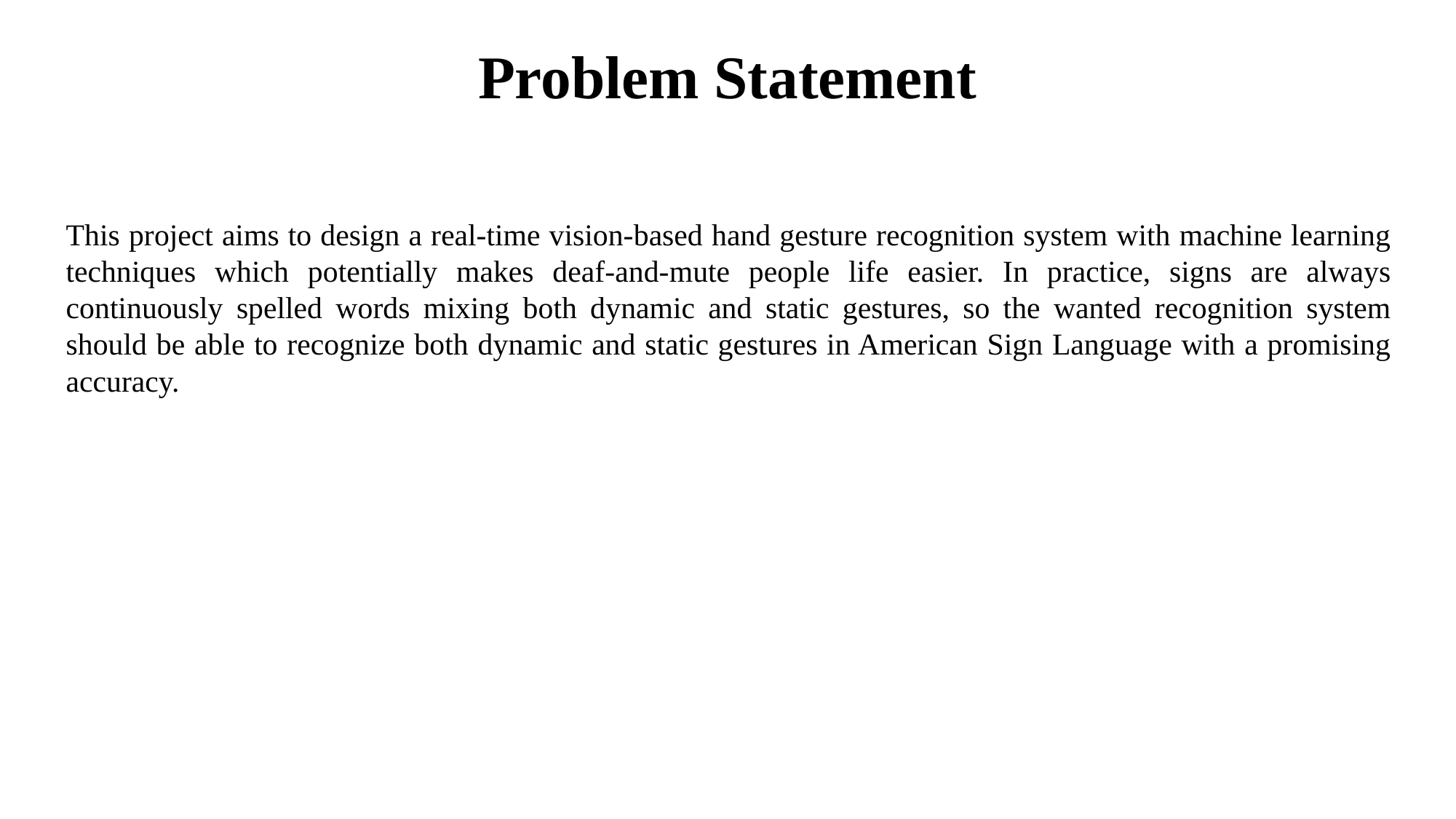

# Problem Statement
This project aims to design a real-time vision-based hand gesture recognition system with machine learning techniques which potentially makes deaf-and-mute people life easier. In practice, signs are always continuously spelled words mixing both dynamic and static gestures, so the wanted recognition system should be able to recognize both dynamic and static gestures in American Sign Language with a promising accuracy.